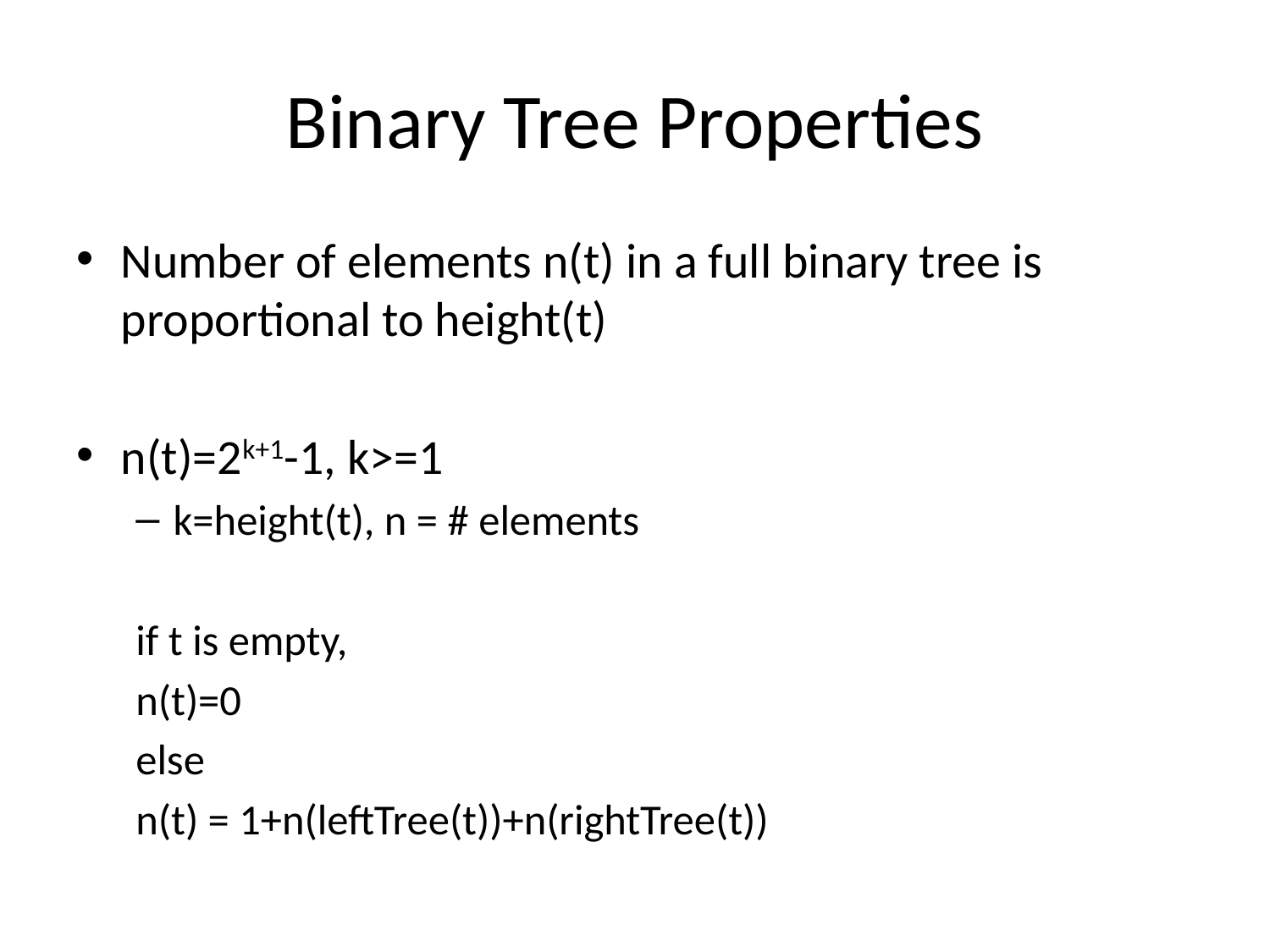

# Binary Tree Properties
Number of elements n(t) in a full binary tree is proportional to height(t)

n(t)=2k+1-1, k>=1
k=height(t), n = # elements

if t is empty,
	n(t)=0
else
	n(t) = 1+n(leftTree(t))+n(rightTree(t))